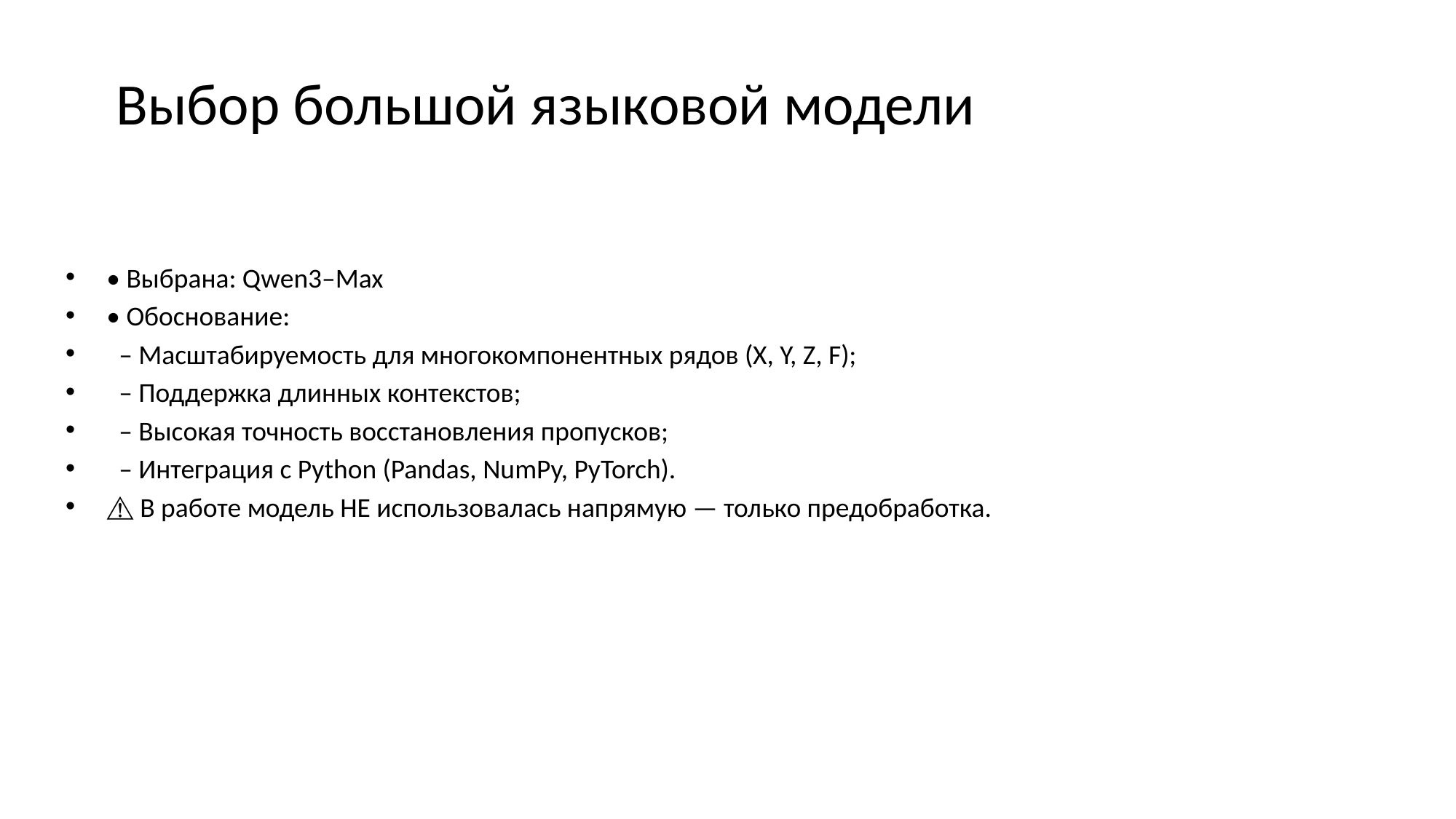

# Выбор большой языковой модели

• Выбрана: Qwen3–Max
• Обоснование:
  – Масштабируемость для многокомпонентных рядов (X, Y, Z, F);
  – Поддержка длинных контекстов;
  – Высокая точность восстановления пропусков;
  – Интеграция с Python (Pandas, NumPy, PyTorch).
⚠️ В работе модель НЕ использовалась напрямую — только предобработка.